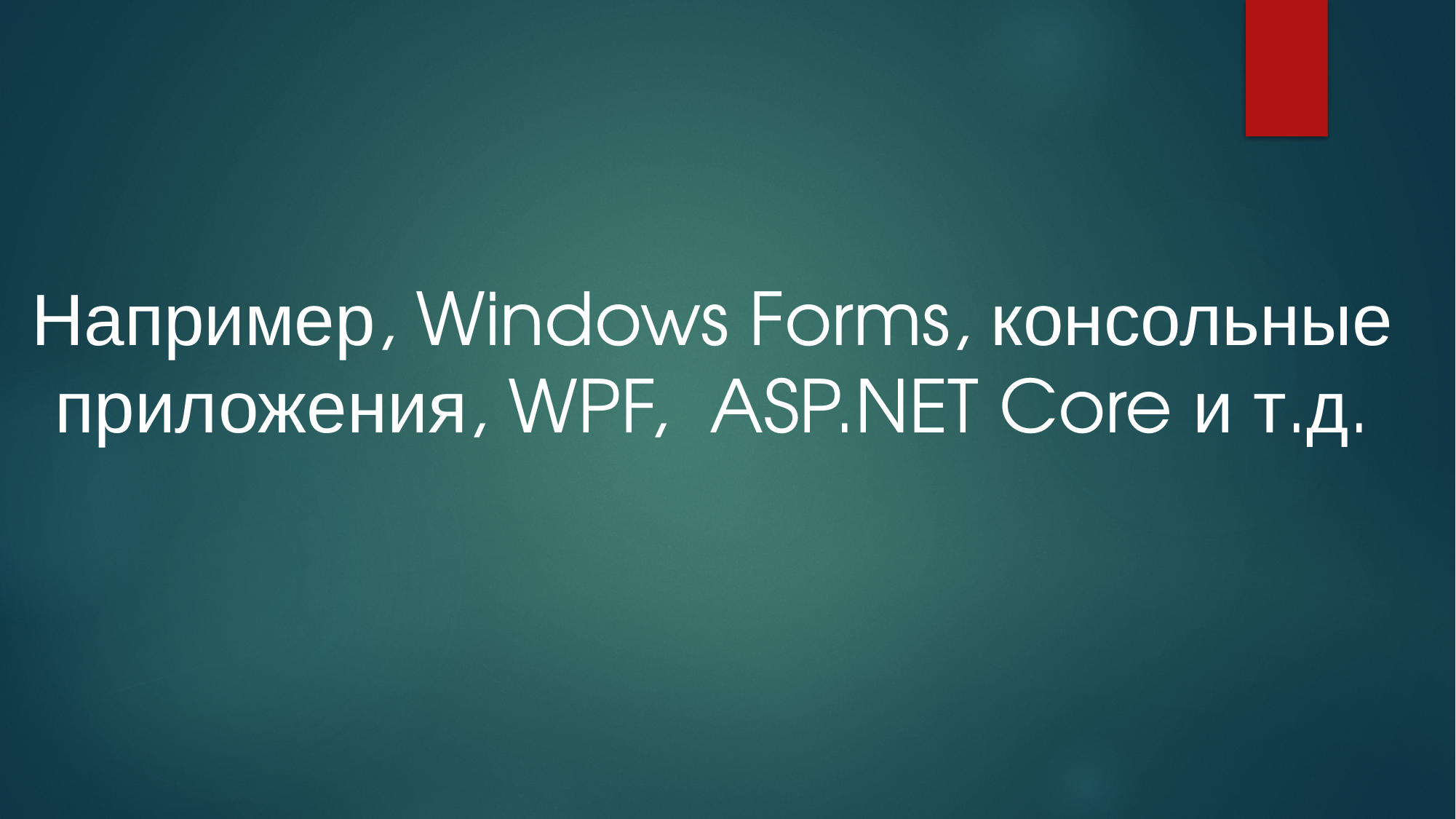

Например, Windows Forms, консольные приложения, WPF,  ASP.NET Core и т.д.